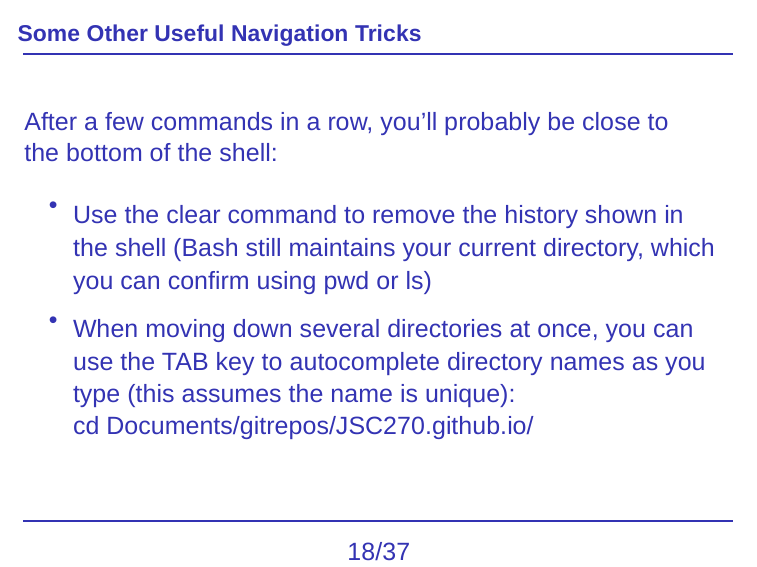

Some Other Useful Navigation Tricks

After a few commands in a row, you’ll probably be close to the bottom of the shell:
•
Use the clear command to remove the history shown in the shell (Bash still maintains your current directory, which you can conﬁrm using pwd or ls)
•
When moving down several directories at once, you can use the TAB key to autocomplete directory names as you type (this assumes the name is unique):
cd Documents/gitrepos/JSC270.github.io/

18/37